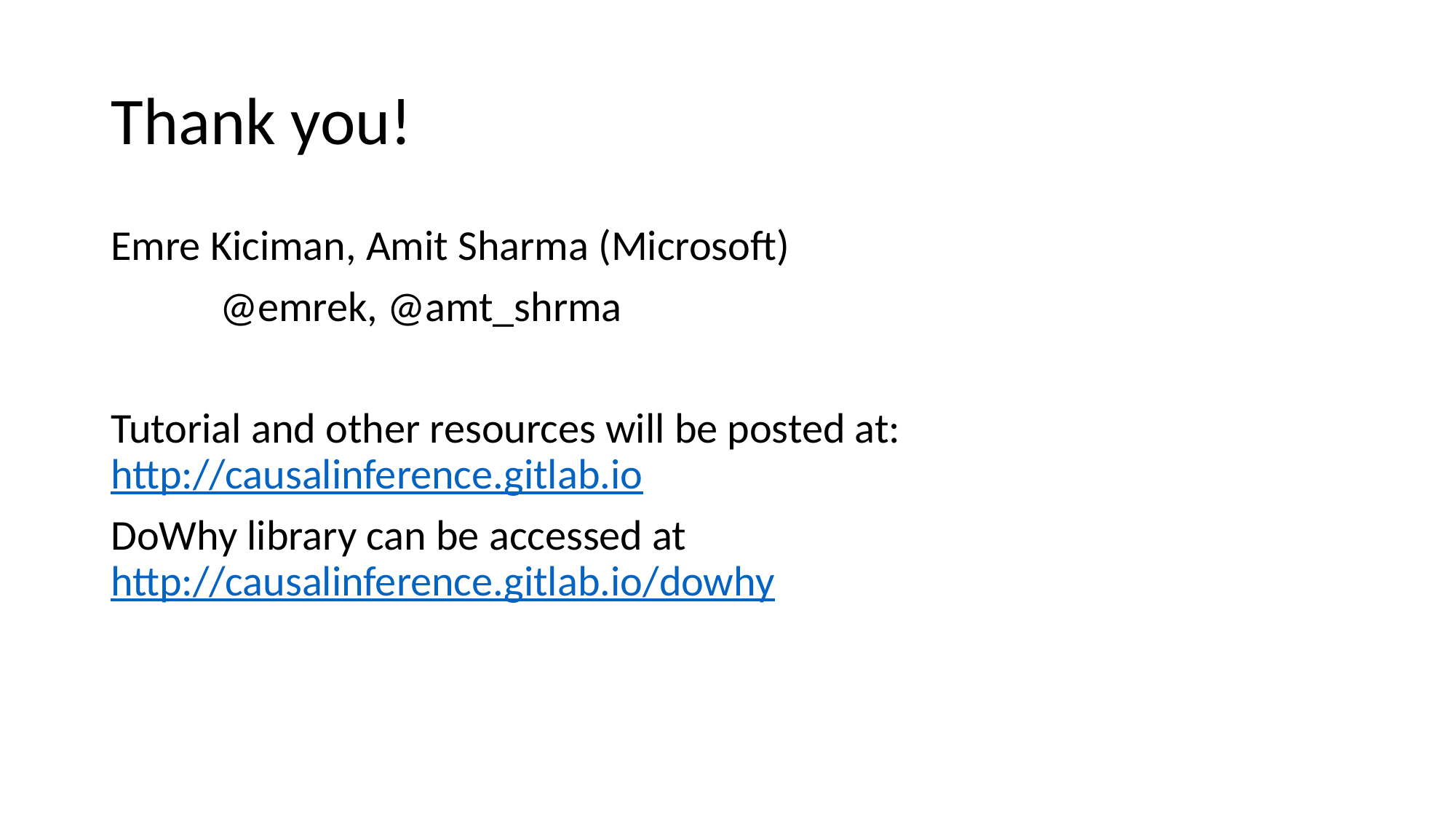

# Thank you!
Emre Kiciman, Amit Sharma (Microsoft)
	@emrek, @amt_shrma

Tutorial and other resources will be posted at: http://causalinference.gitlab.io
DoWhy library can be accessed at http://causalinference.gitlab.io/dowhy